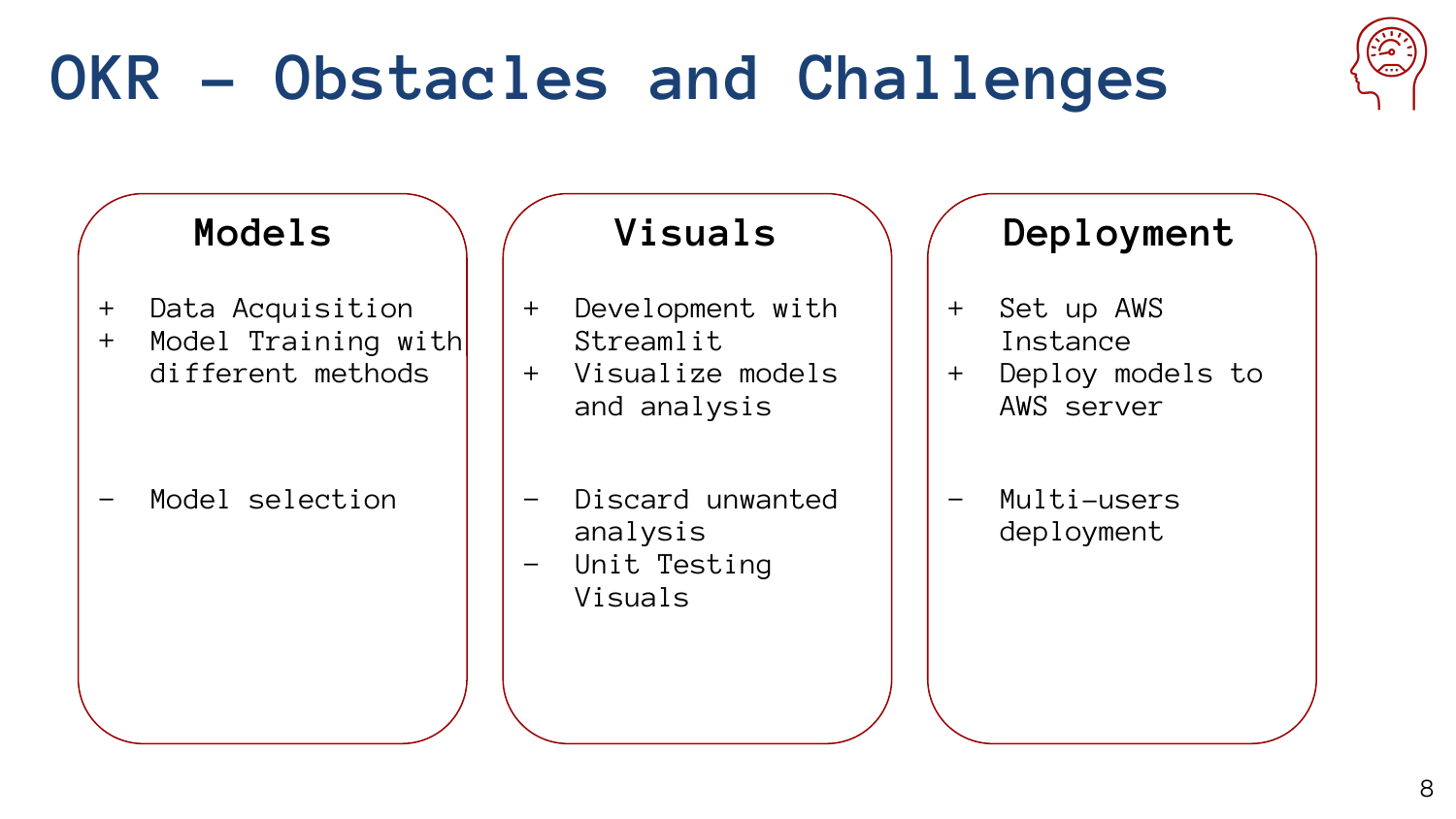

# OKR - Obstacles and Challenges

Models
Visuals
Deployment
Data Acquisition
Model Training with different methods
Development with Streamlit
Visualize models and analysis

Set up AWS Instance
Deploy models to AWS server
Discard unwanted analysis
Unit Testing Visuals
Multi-users deployment

Model selection
8